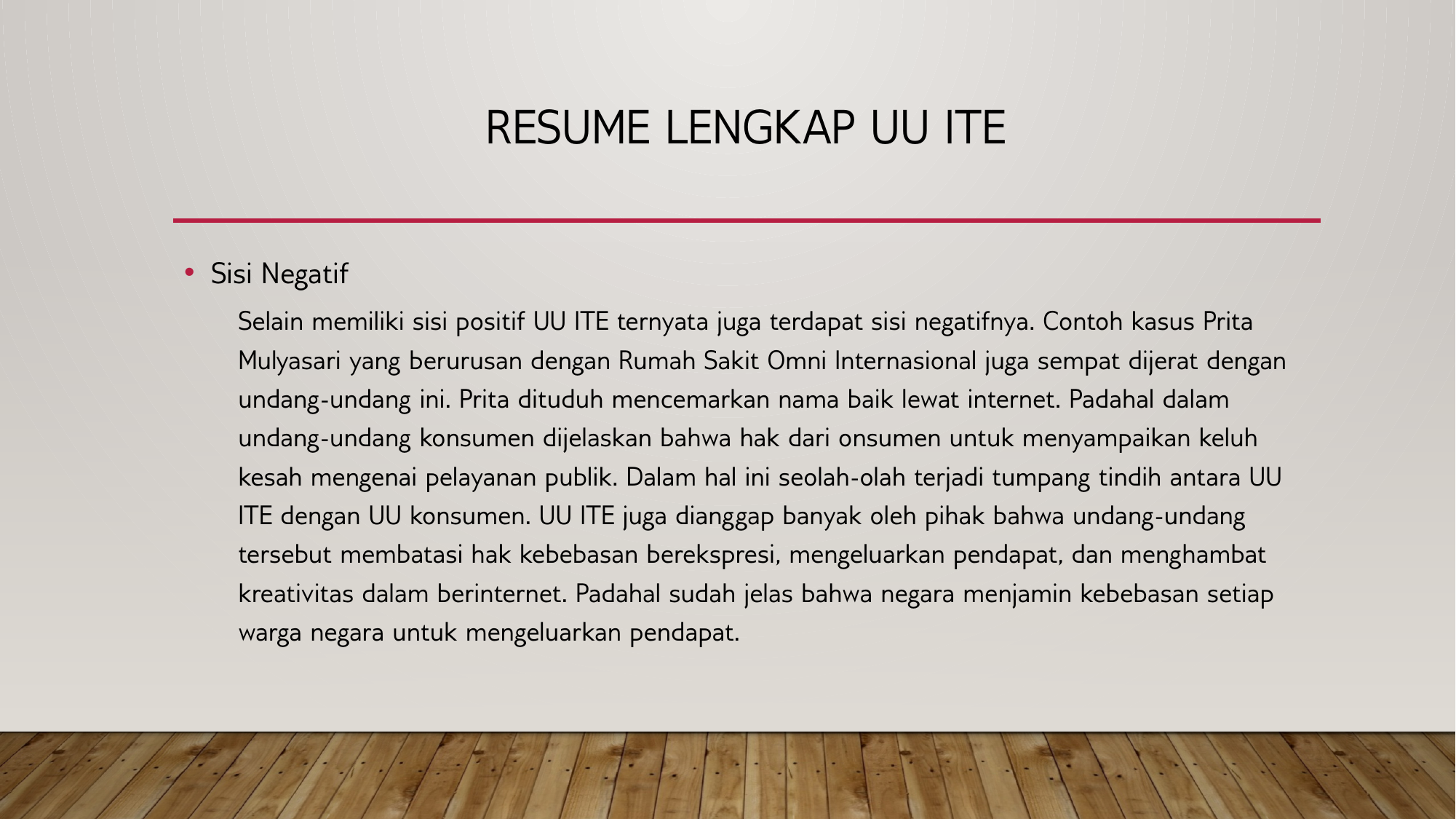

# Resume lENGKAP uu ite
Sisi Negatif
	Selain memiliki sisi positif UU ITE ternyata juga terdapat sisi negatifnya. Contoh kasus Prita Mulyasari yang berurusan dengan Rumah Sakit Omni Internasional juga sempat dijerat dengan undang-undang ini. Prita dituduh mencemarkan nama baik lewat internet. Padahal dalam undang-undang konsumen dijelaskan bahwa hak dari onsumen untuk menyampaikan keluh kesah mengenai pelayanan publik. Dalam hal ini seolah-olah terjadi tumpang tindih antara UU ITE dengan UU konsumen. UU ITE juga dianggap banyak oleh pihak bahwa undang-undang tersebut membatasi hak kebebasan berekspresi, mengeluarkan pendapat, dan menghambat kreativitas dalam berinternet. Padahal sudah jelas bahwa negara menjamin kebebasan setiap warga negara untuk mengeluarkan pendapat.